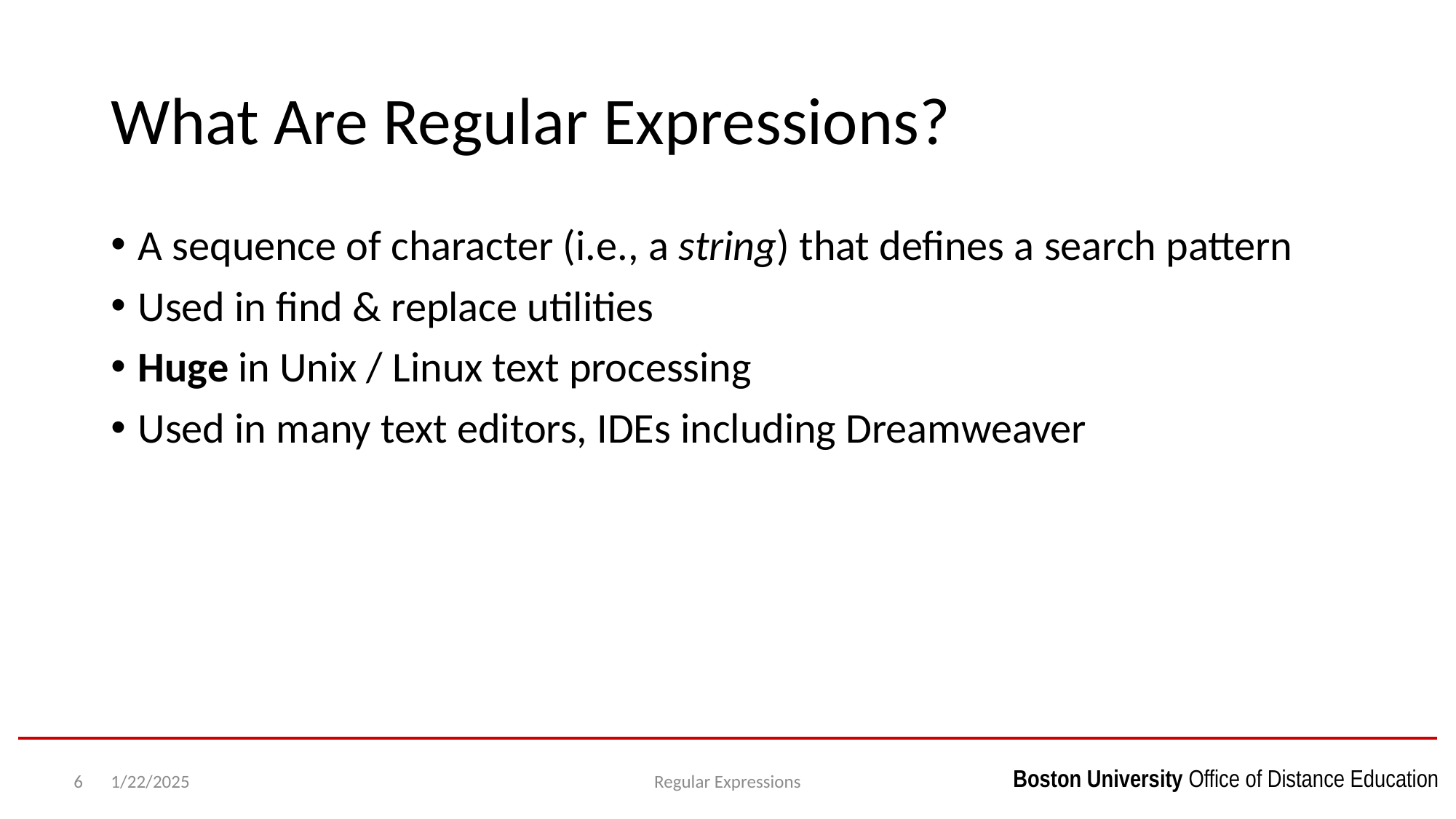

# What Are Regular Expressions?
A sequence of character (i.e., a string) that defines a search pattern
Used in find & replace utilities
Huge in Unix / Linux text processing
Used in many text editors, IDEs including Dreamweaver
6
1/22/2025
Regular Expressions